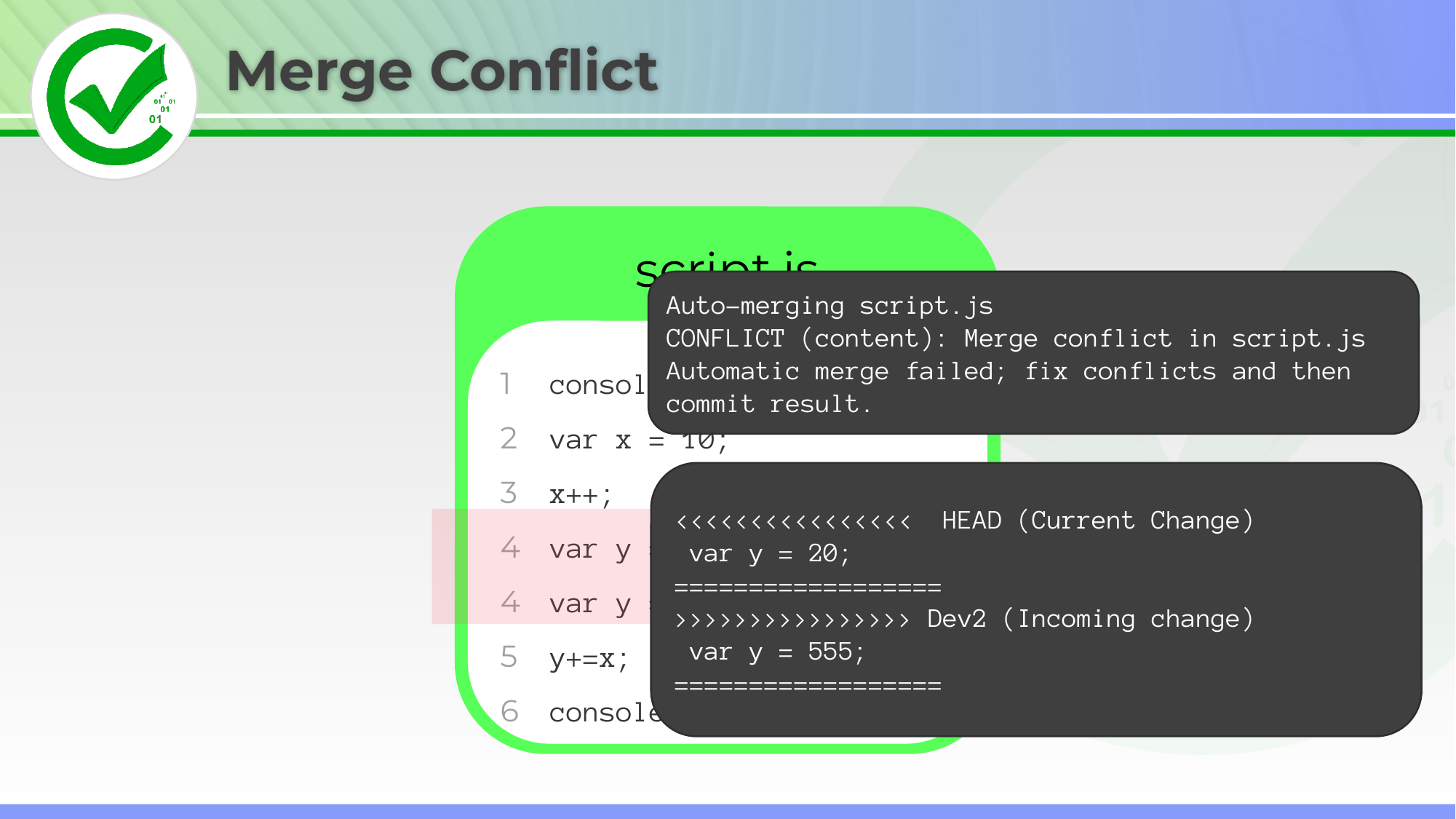

Merge Conflict
script.js

1
2
3
4
4
5
6
console.log("Techproed");
var x = 10;
x++;
var y = 20;
var y = 555;
y+=x;
console.log(x,y);
Auto-merging script.js
CONFLICT (content): Merge conflict in script.js
Automatic merge failed; fix conflicts and then commit result.
<<<<<<<<<<<<<<<<  HEAD (Current Change)
 var y = 20;
==================
>>>>>>>>>>>>>>>> Dev2 (Incoming change)
 var y = 555;
==================
Dev1
Dev2